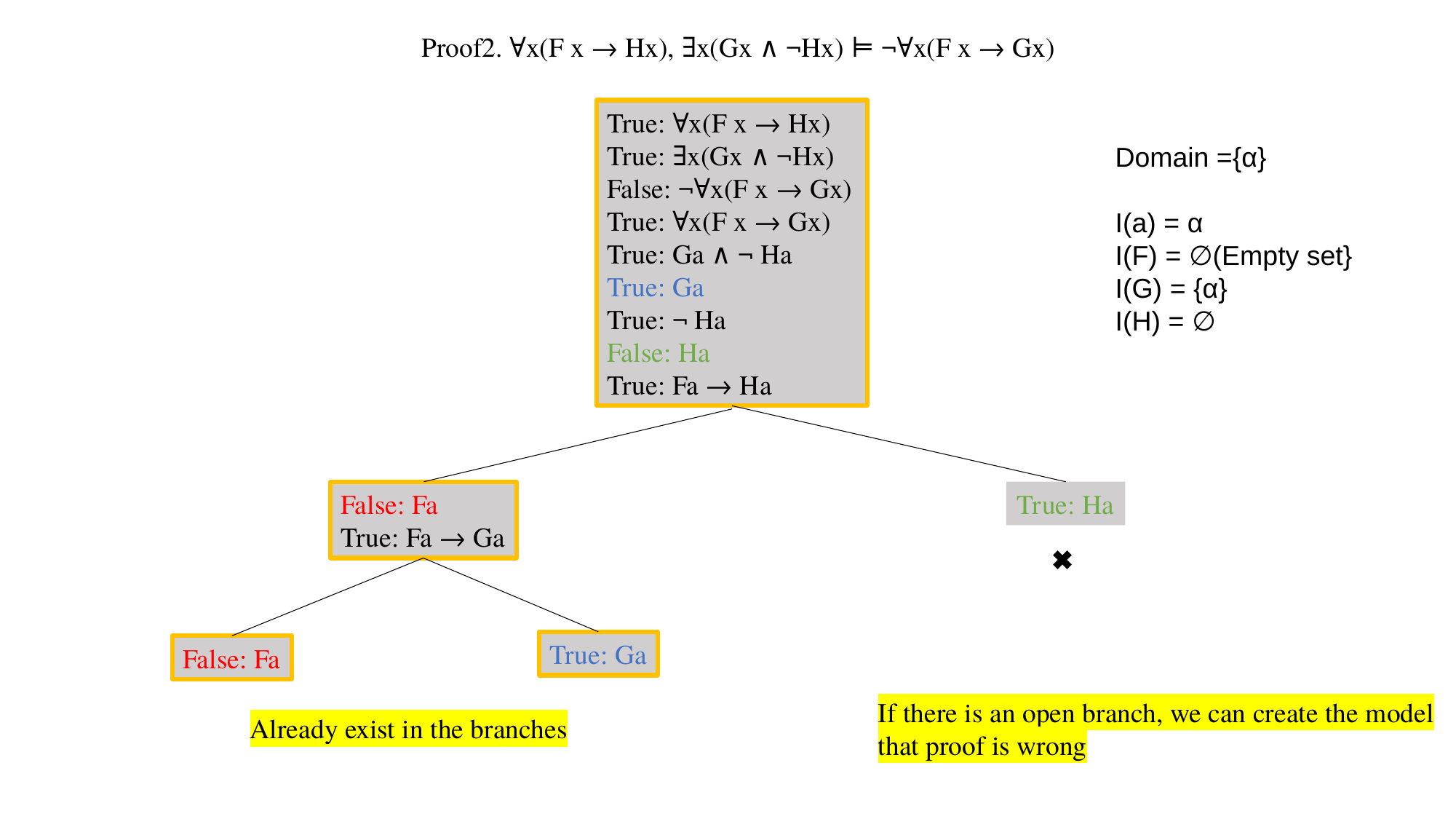

Proof2. ∀x(F x → Hx), ∃x(Gx ∧ ¬Hx) ⊨ ¬∀x(F x → Gx)
True: ∀x(F x → Hx)
True: ∃x(Gx ∧ ¬Hx)
False: ¬∀x(F x → Gx)
True: ∀x(F x → Gx)
True: Ga ∧ ¬ Ha
True: Ga
True: ¬ Ha
False: Ha
True: Fa → Ha
Domain ={α}

I(a) = α
I(F) = ∅(Empty set}
I(G) = {α}
I(H) = ∅
False: Fa
True: Fa → Ga
True: Ha
✖️
True: Ga
False: Fa
If there is an open branch, we can create the model that proof is wrong
Already exist in the branches